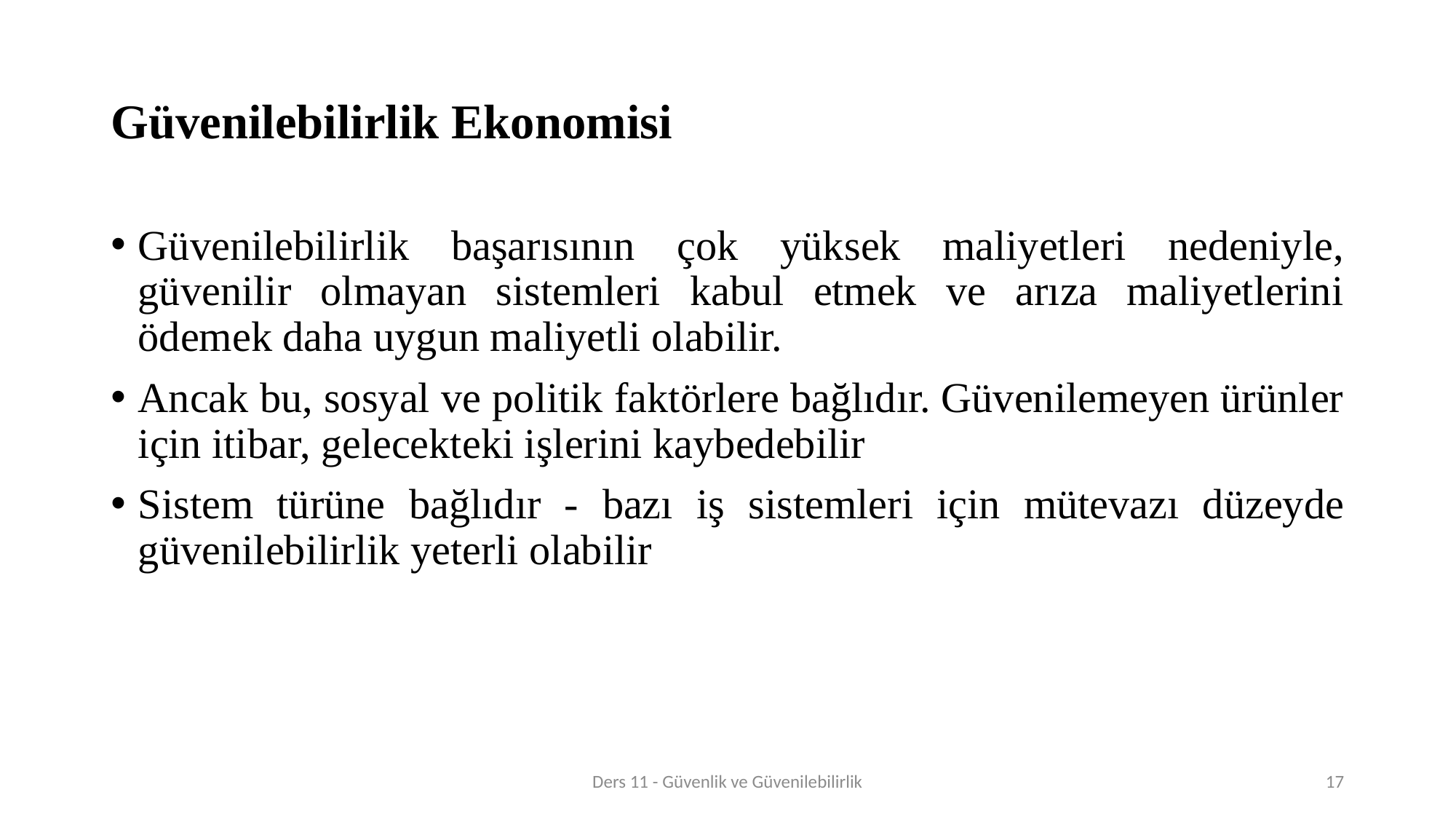

# Güvenilebilirlik Ekonomisi
Güvenilebilirlik başarısının çok yüksek maliyetleri nedeniyle, güvenilir olmayan sistemleri kabul etmek ve arıza maliyetlerini ödemek daha uygun maliyetli olabilir.
Ancak bu, sosyal ve politik faktörlere bağlıdır. Güvenilemeyen ürünler için itibar, gelecekteki işlerini kaybedebilir
Sistem türüne bağlıdır - bazı iş sistemleri için mütevazı düzeyde güvenilebilirlik yeterli olabilir
Ders 11 - Güvenlik ve Güvenilebilirlik
17